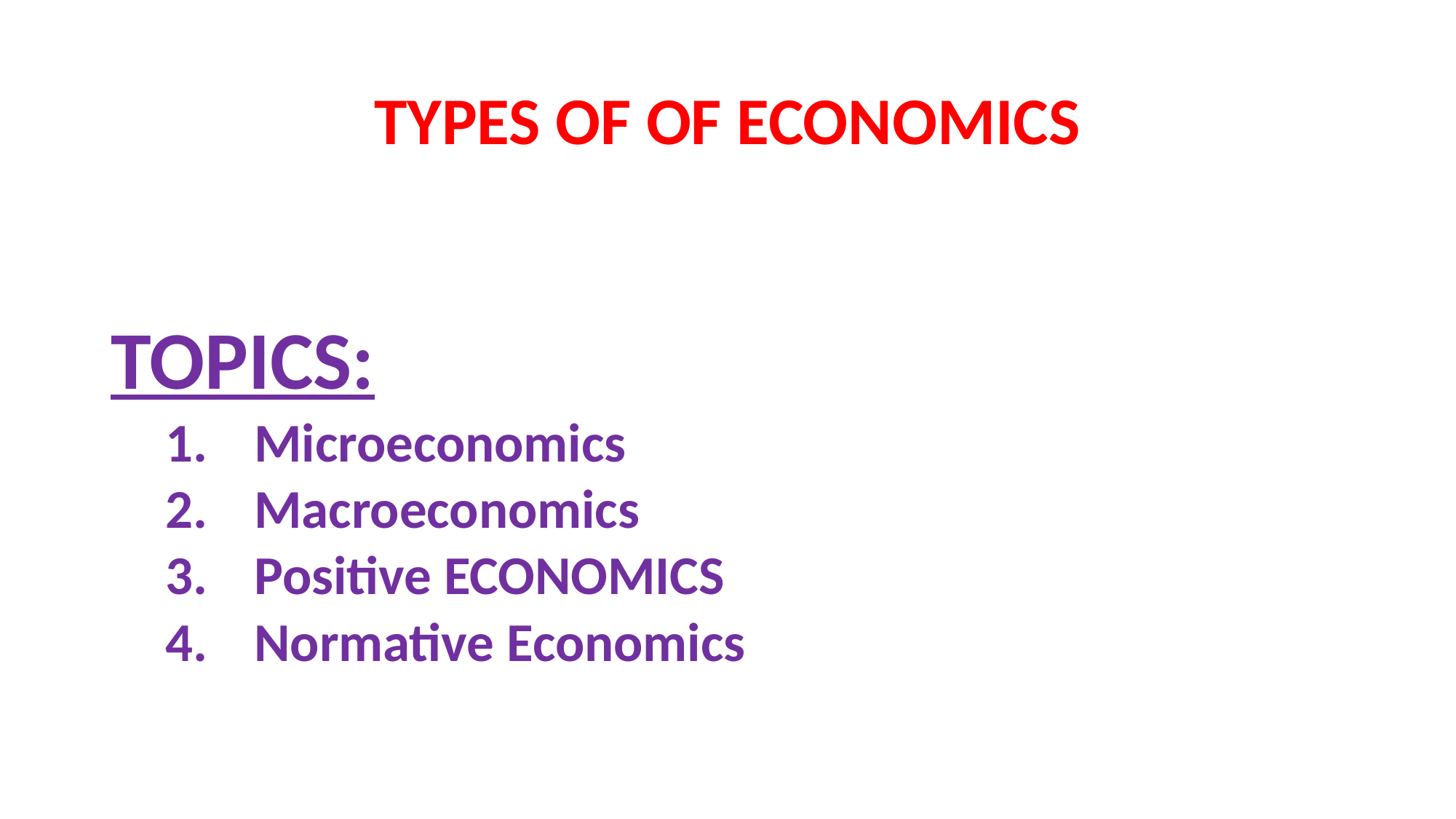

# TYPES OF OF ECONOMICS

TOPICS:
Microeconomics
Macroeconomics
Positive ECONOMICS
Normative Economics